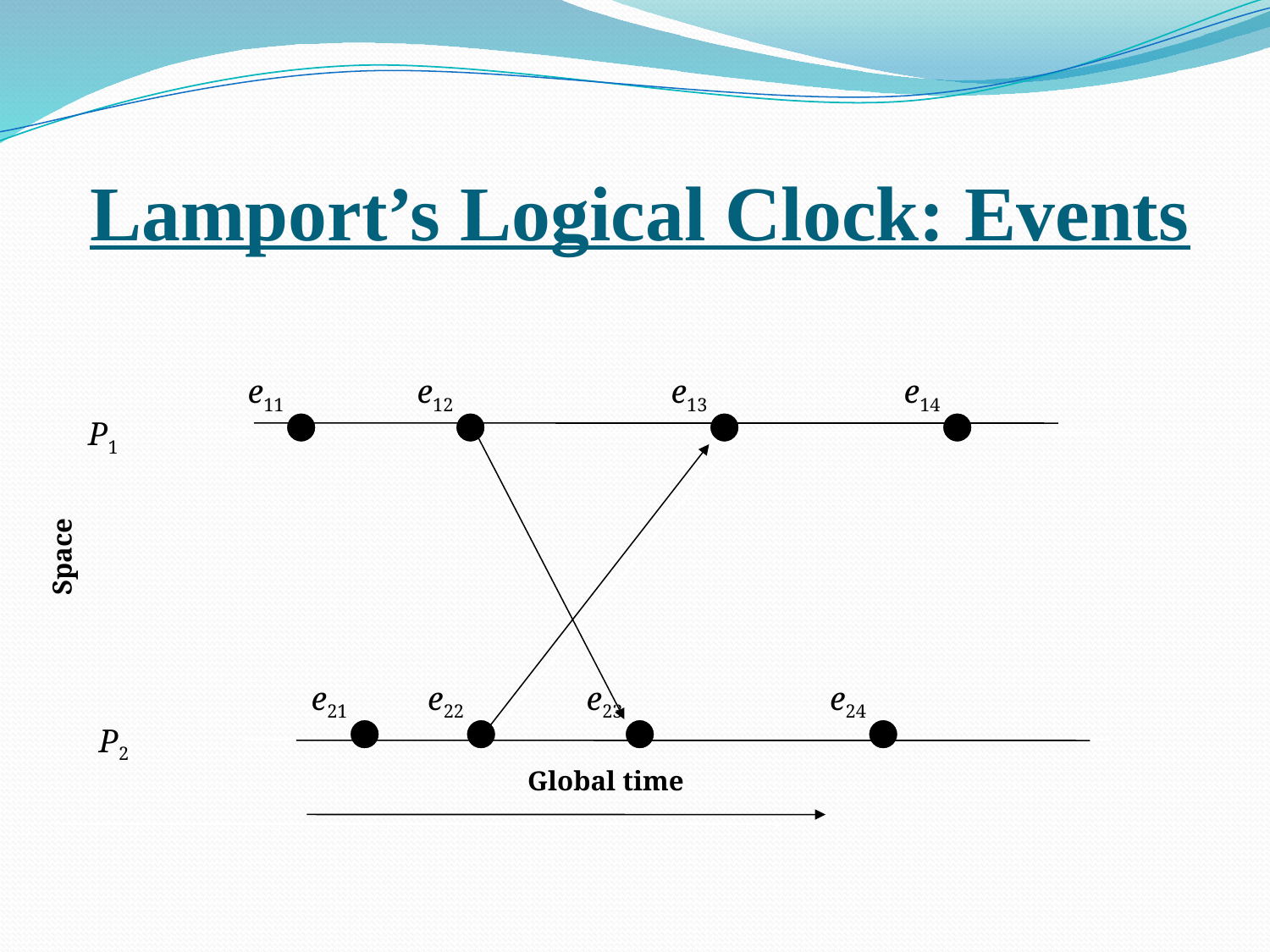

# Lamport’s Logical Clock: Events
e11

e12

e13

e14

P1

Space
e21

e22

e23

e24

P2

Global time